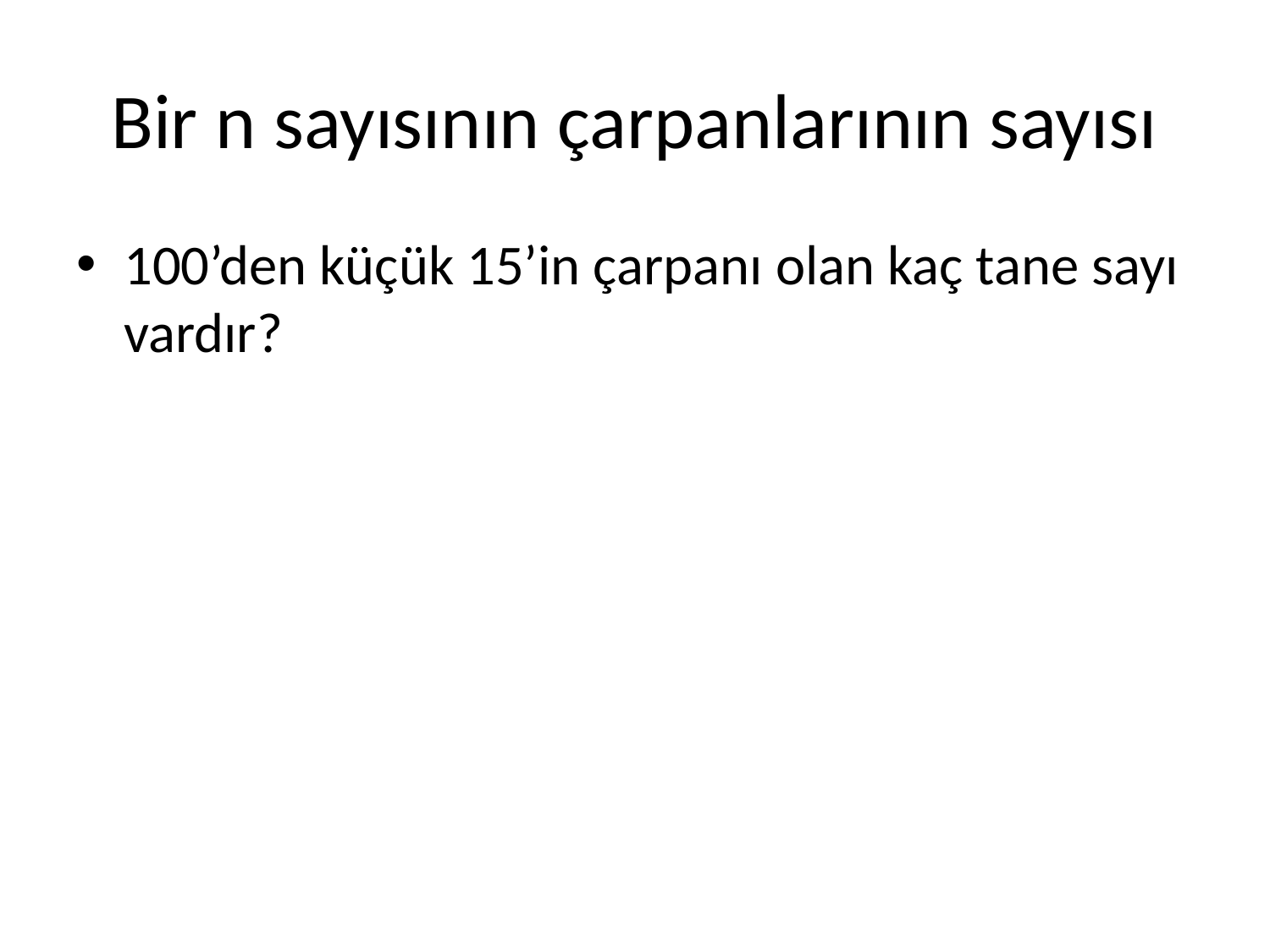

# Bir n sayısının çarpanlarının sayısı
100’den küçük 15’in çarpanı olan kaç tane sayı vardır?